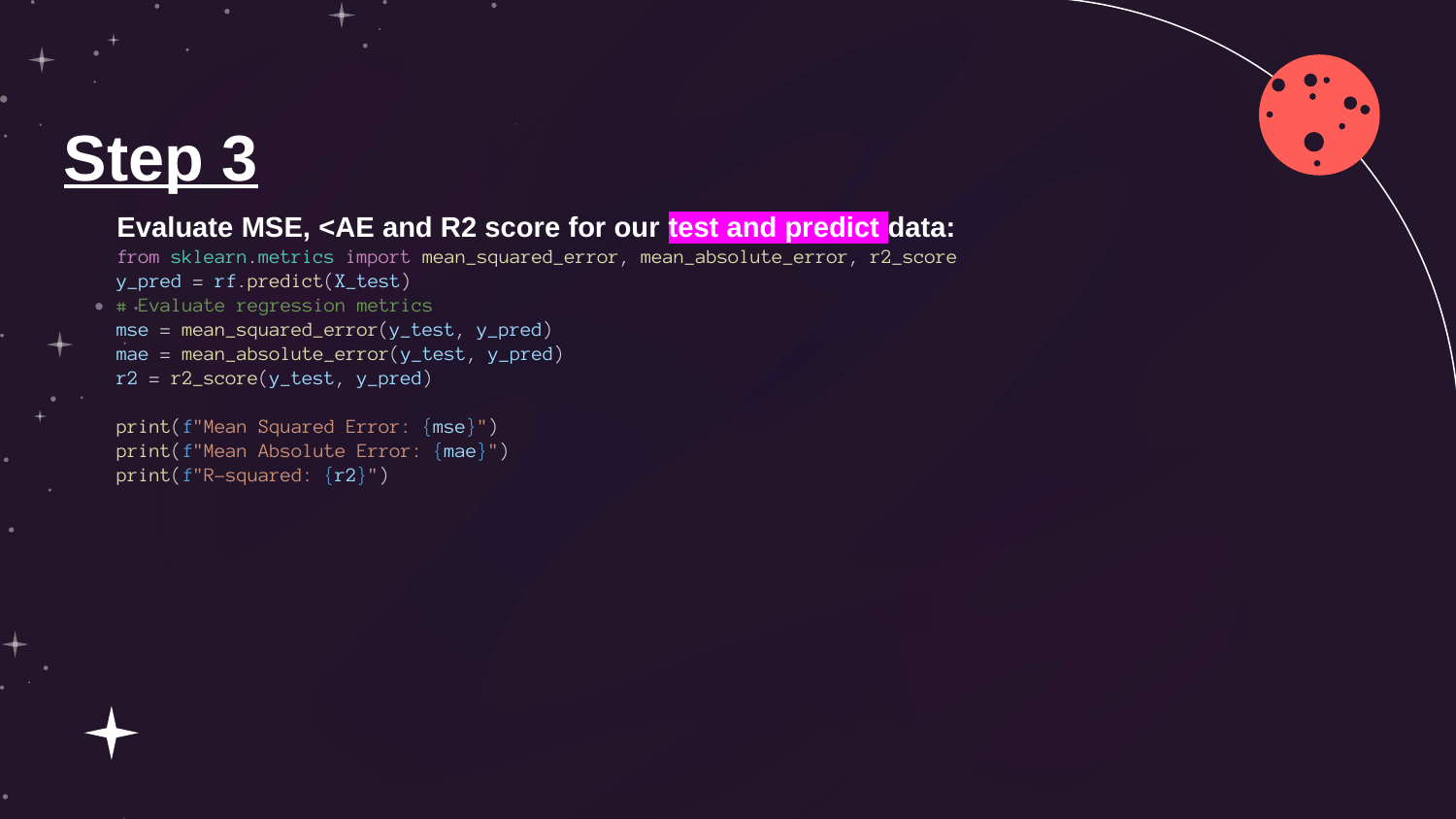

Step 3
Evaluate MSE, <AE and R2 score for our test and predict data:
from sklearn.metrics import mean_squared_error, mean_absolute_error, r2_score
y_pred = rf.predict(X_test)
# Evaluate regression metrics
mse = mean_squared_error(y_test, y_pred)
mae = mean_absolute_error(y_test, y_pred)
r2 = r2_score(y_test, y_pred)
print(f"Mean Squared Error: {mse}")
print(f"Mean Absolute Error: {mae}")
print(f"R-squared: {r2}")